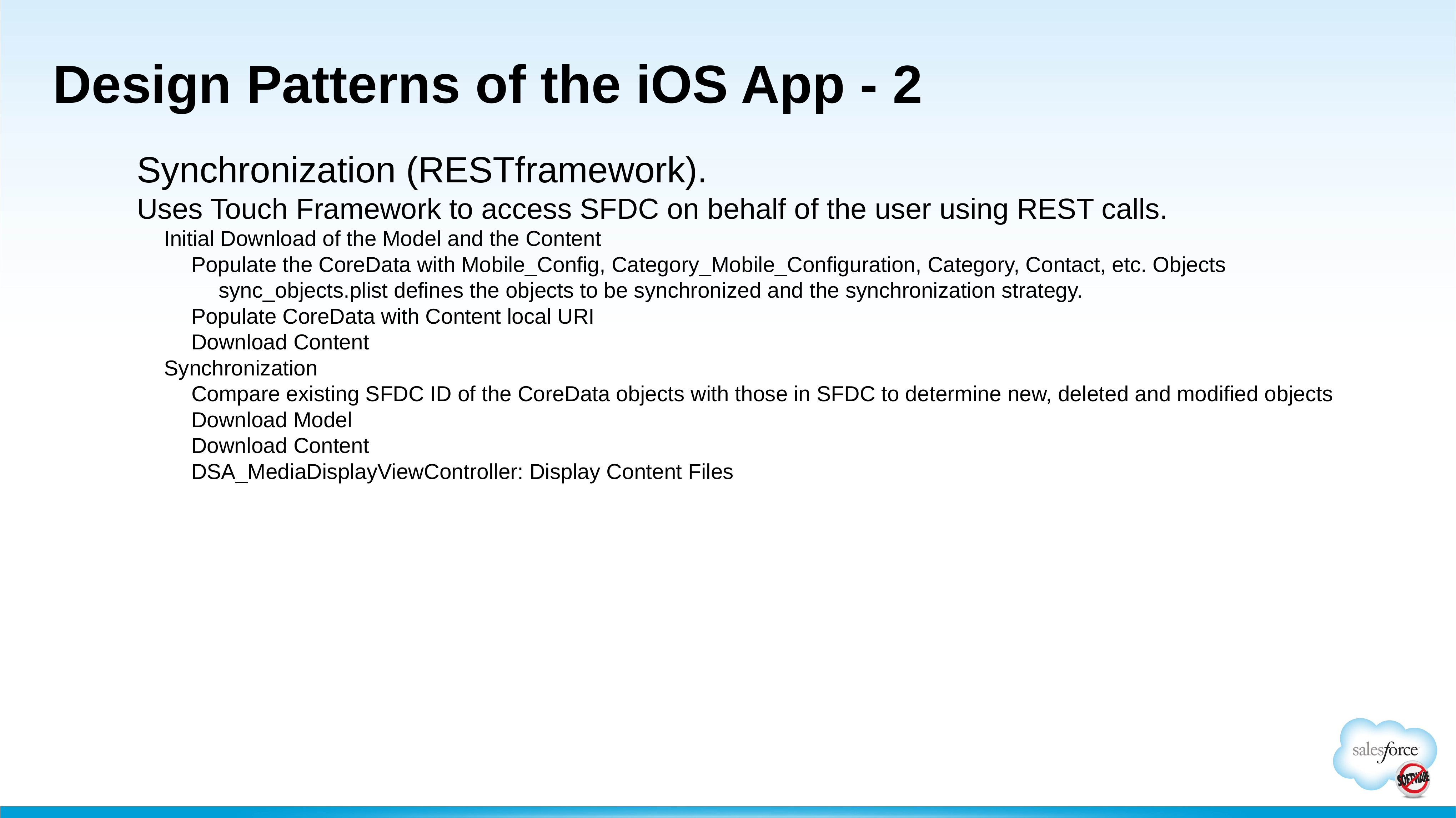

# Design Patterns of the iOS App - 2
Synchronization (RESTframework).
Uses Touch Framework to access SFDC on behalf of the user using REST calls.
Initial Download of the Model and the Content
Populate the CoreData with Mobile_Config, Category_Mobile_Configuration, Category, Contact, etc. Objects
sync_objects.plist defines the objects to be synchronized and the synchronization strategy.
Populate CoreData with Content local URI
Download Content
Synchronization
Compare existing SFDC ID of the CoreData objects with those in SFDC to determine new, deleted and modified objects
Download Model
Download Content
DSA_MediaDisplayViewController: Display Content Files